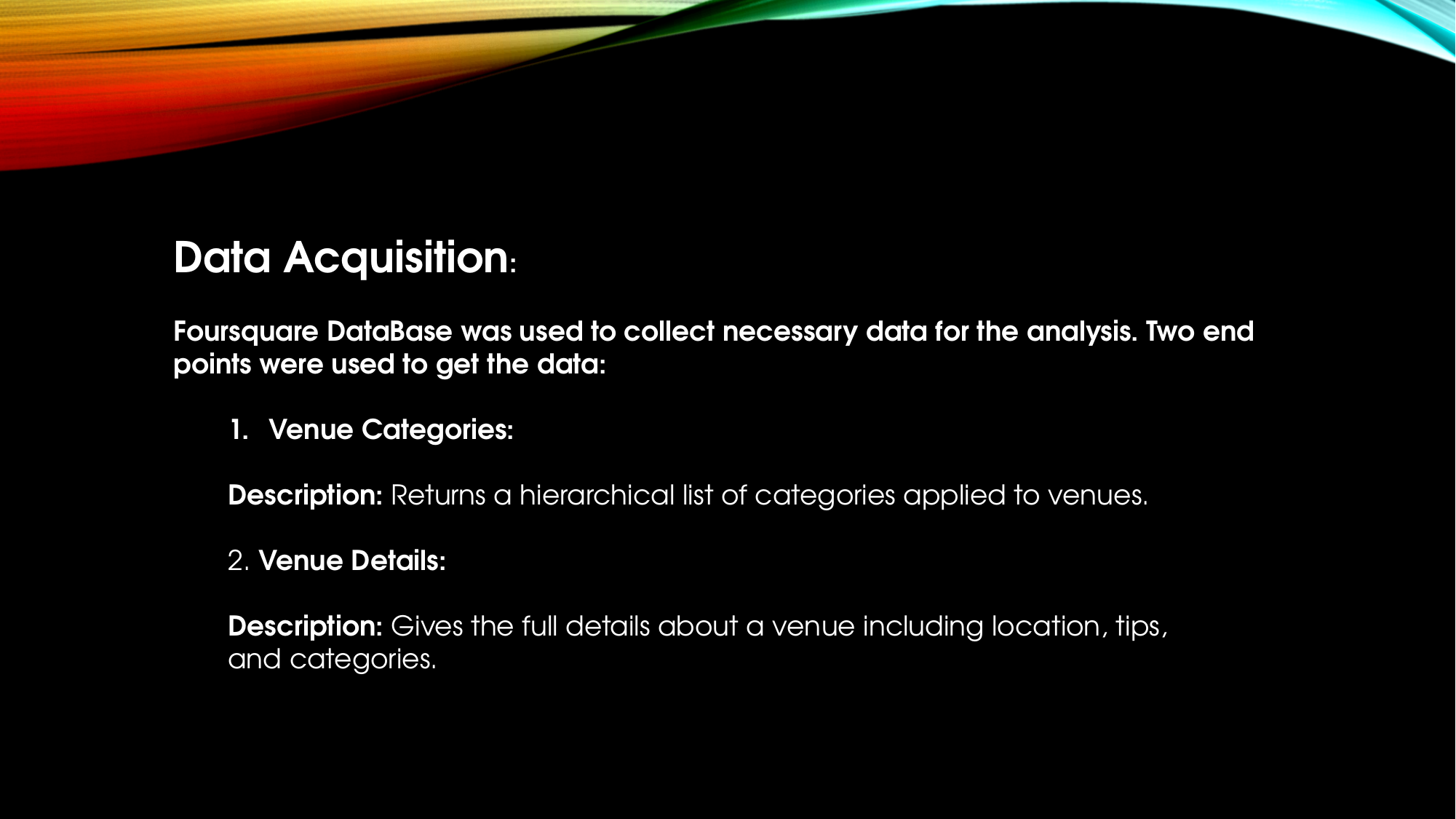

Data Acquisition:

Foursquare DataBase was used to collect necessary data for the analysis. Two end points were used to get the data:

Venue Categories:

Description: Returns a hierarchical list of categories applied to venues.

2. Venue Details:

Description: Gives the full details about a venue including location, tips, and categories.